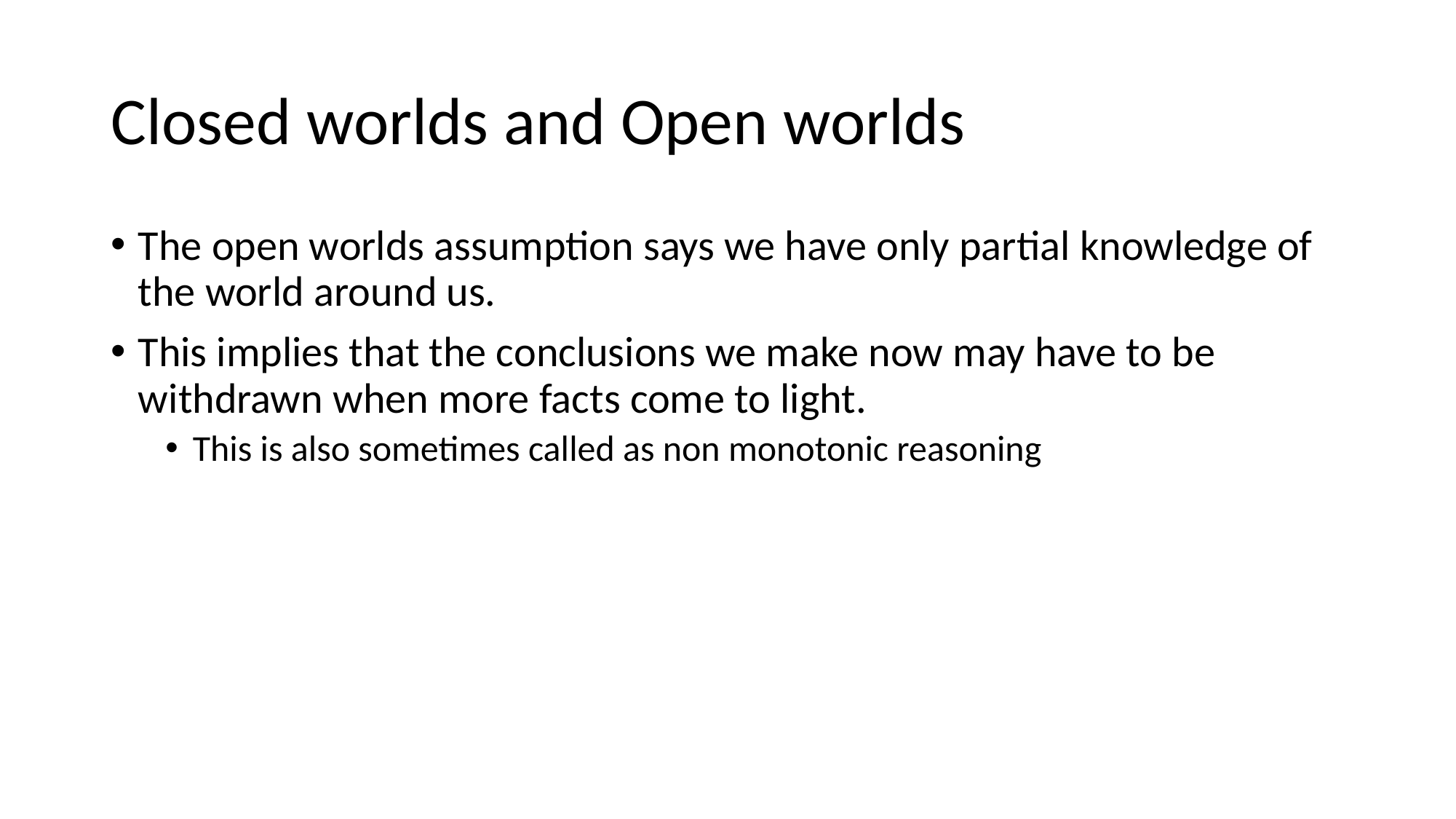

# Closed worlds and Open worlds
The open worlds assumption says we have only partial knowledge of the world around us.
This implies that the conclusions we make now may have to be withdrawn when more facts come to light.
This is also sometimes called as non monotonic reasoning